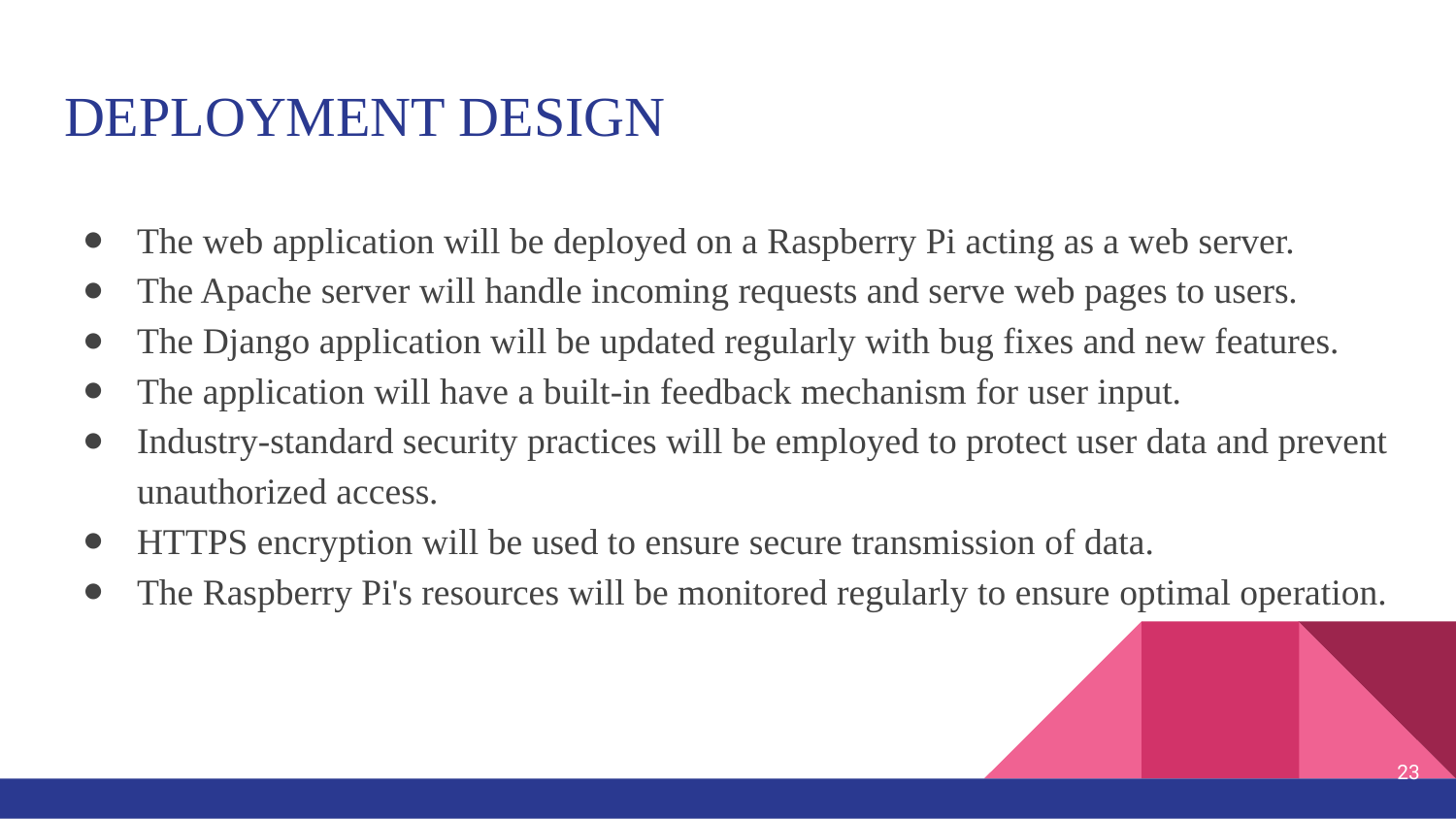

# DEPLOYMENT DESIGN
The web application will be deployed on a Raspberry Pi acting as a web server.
The Apache server will handle incoming requests and serve web pages to users.
The Django application will be updated regularly with bug fixes and new features.
The application will have a built-in feedback mechanism for user input.
Industry-standard security practices will be employed to protect user data and prevent unauthorized access.
HTTPS encryption will be used to ensure secure transmission of data.
The Raspberry Pi's resources will be monitored regularly to ensure optimal operation.
23